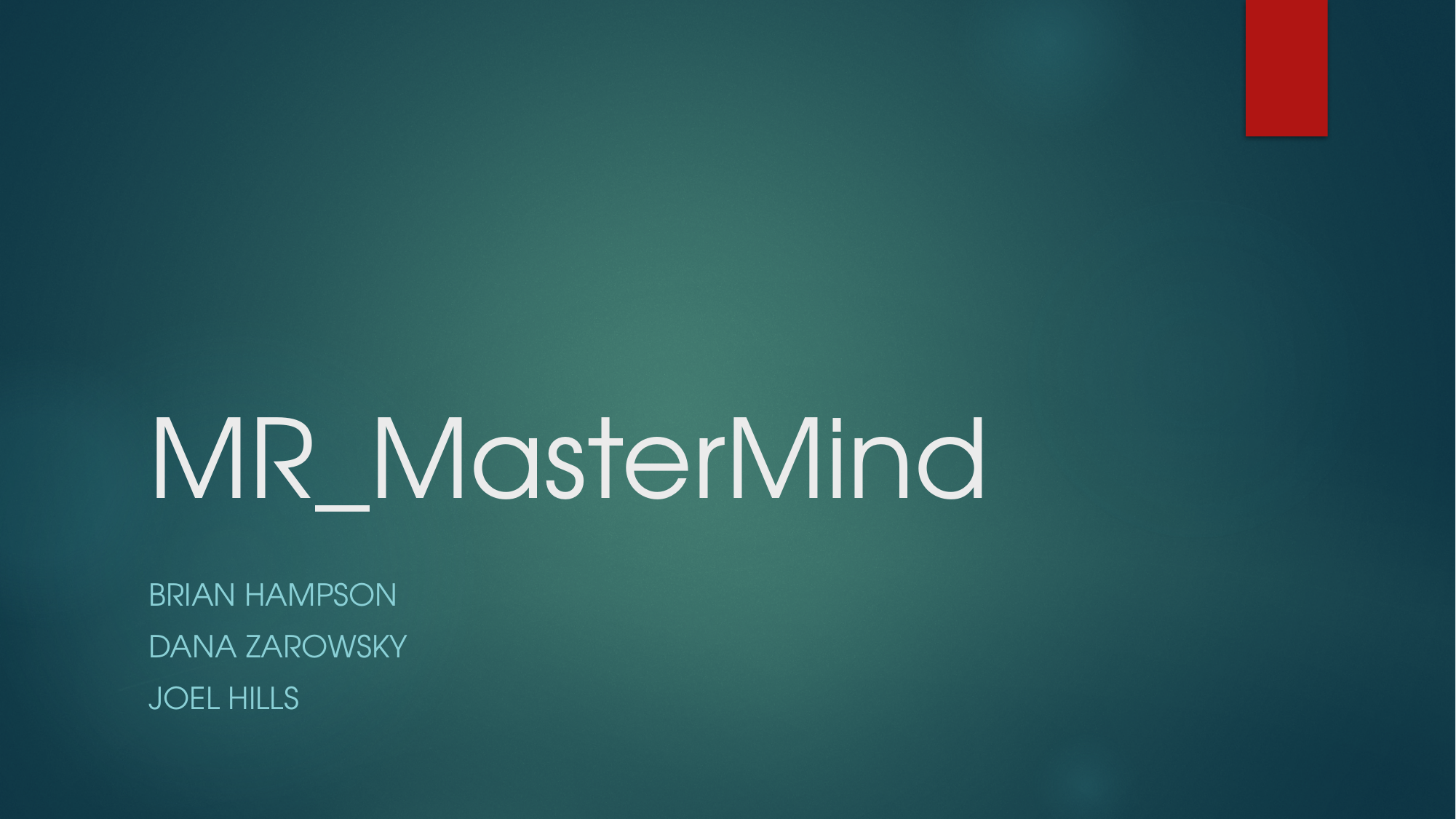

# MR_MasterMind
Brian Hampson
Dana zarowsky
Joel hills